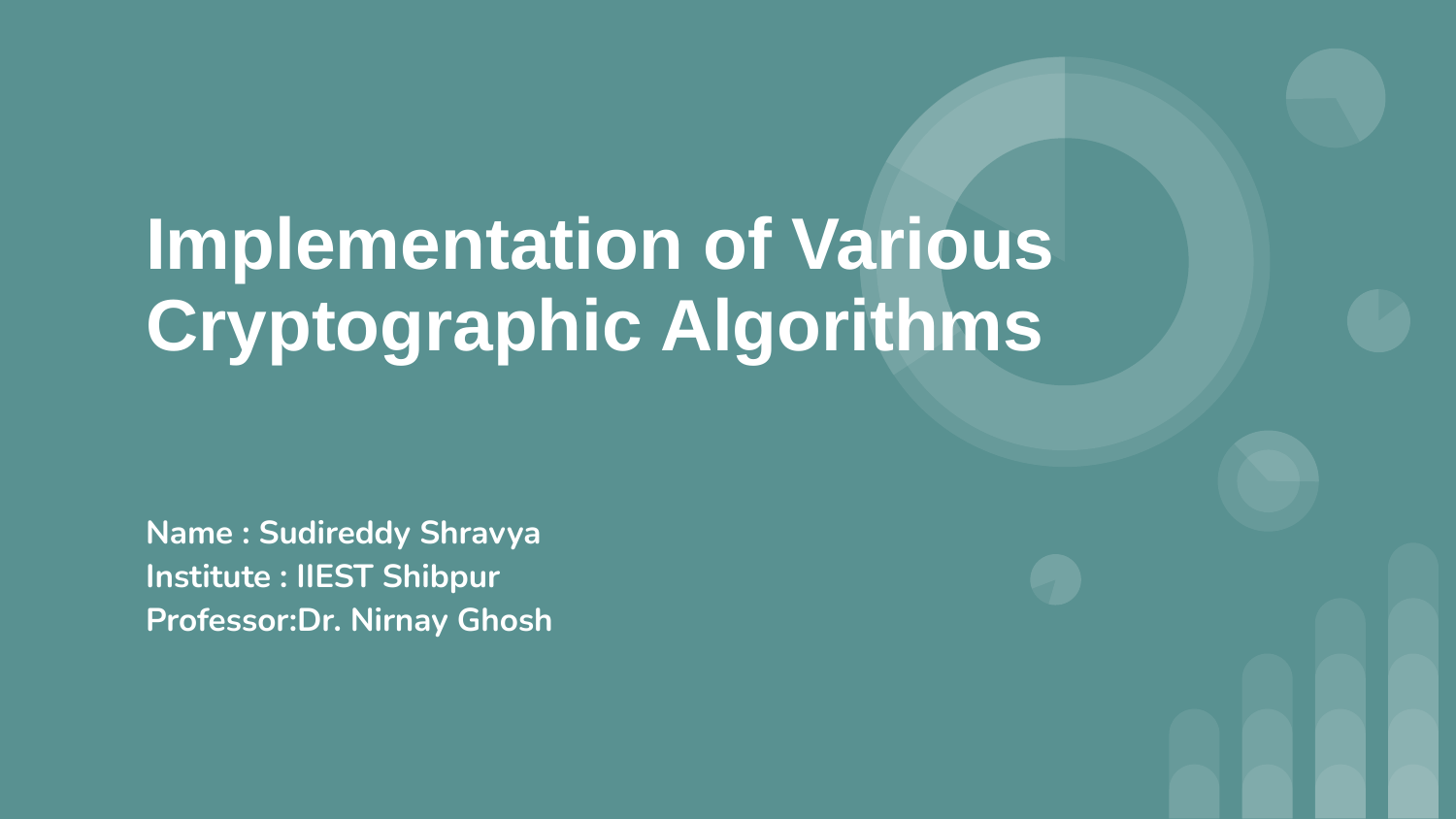

# Implementation of Various Cryptographic Algorithms
Name : Sudireddy Shravya
Institute : IIEST Shibpur
Professor:Dr. Nirnay Ghosh